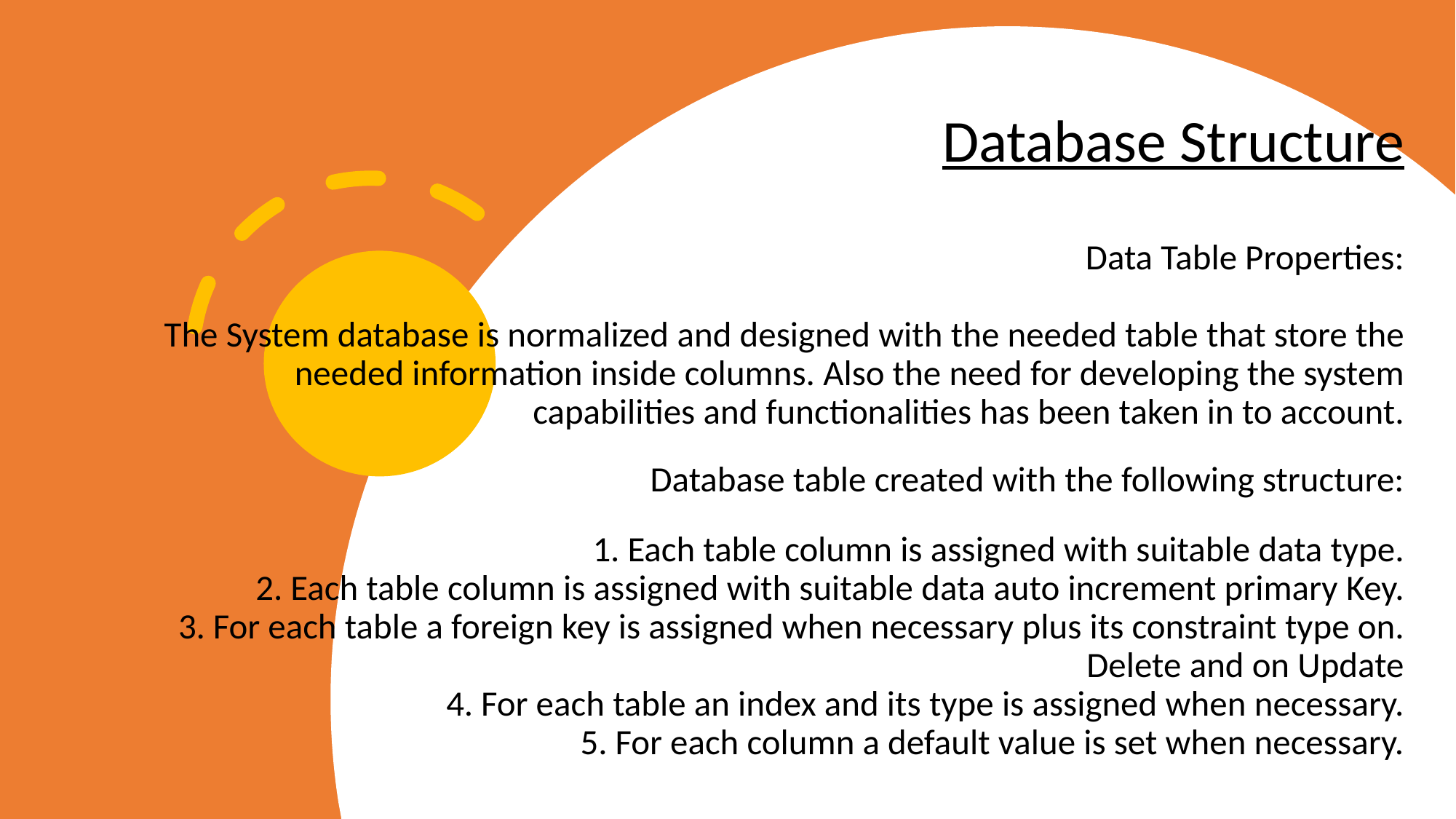

# Database Structure Data Table Properties: The System database is normalized and designed with the needed table that store the needed information inside columns. Also the need for developing the system capabilities and functionalities has been taken in to account. Database table created with the following structure: 1. Each table column is assigned with suitable data type. 2. Each table column is assigned with suitable data auto increment primary Key. 3. For each table a foreign key is assigned when necessary plus its constraint type on. Delete and on Update 4. For each table an index and its type is assigned when necessary. 5. For each column a default value is set when necessary.